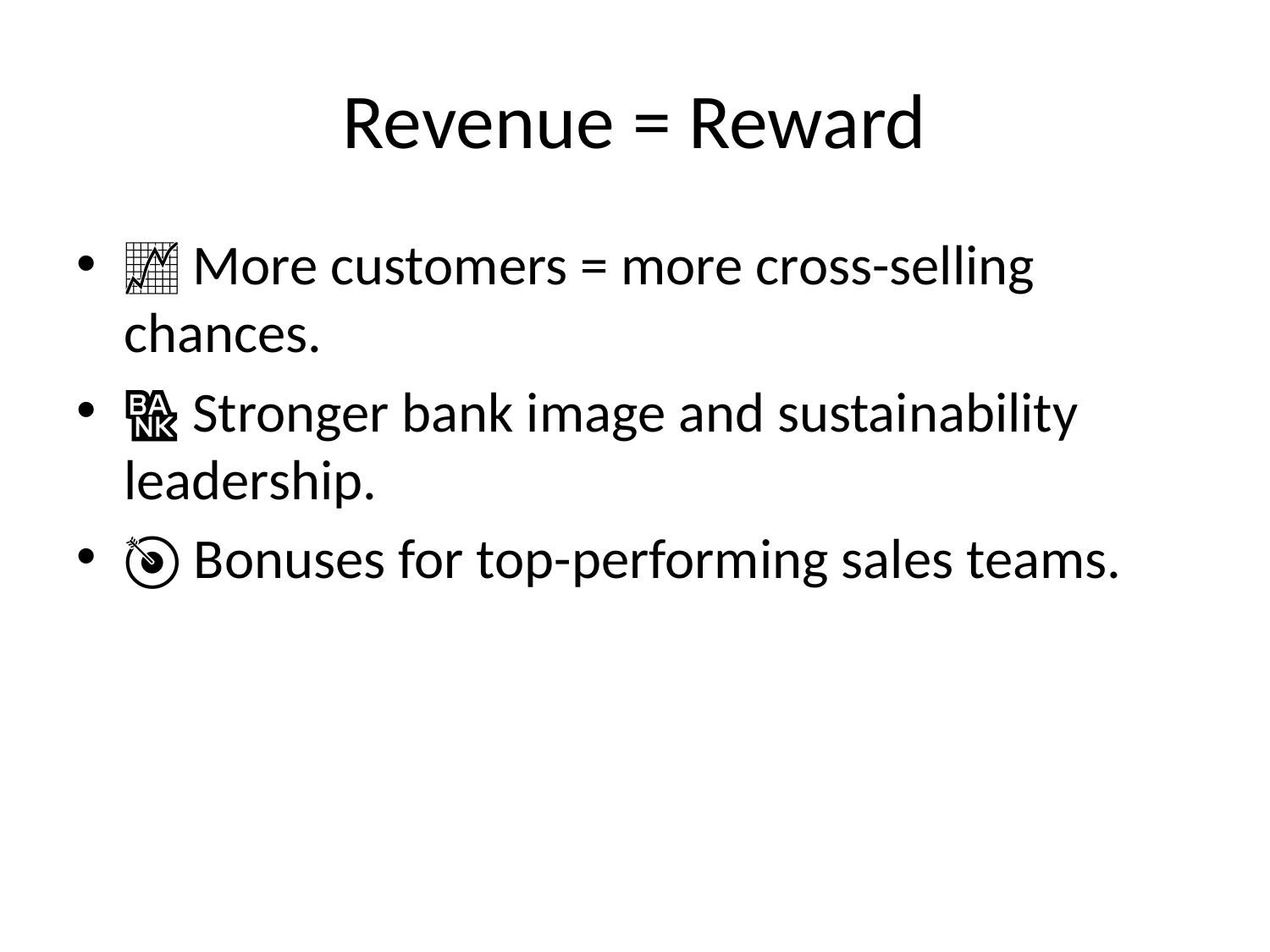

# Revenue = Reward
📈 More customers = more cross-selling chances.
🏦 Stronger bank image and sustainability leadership.
🎯 Bonuses for top-performing sales teams.